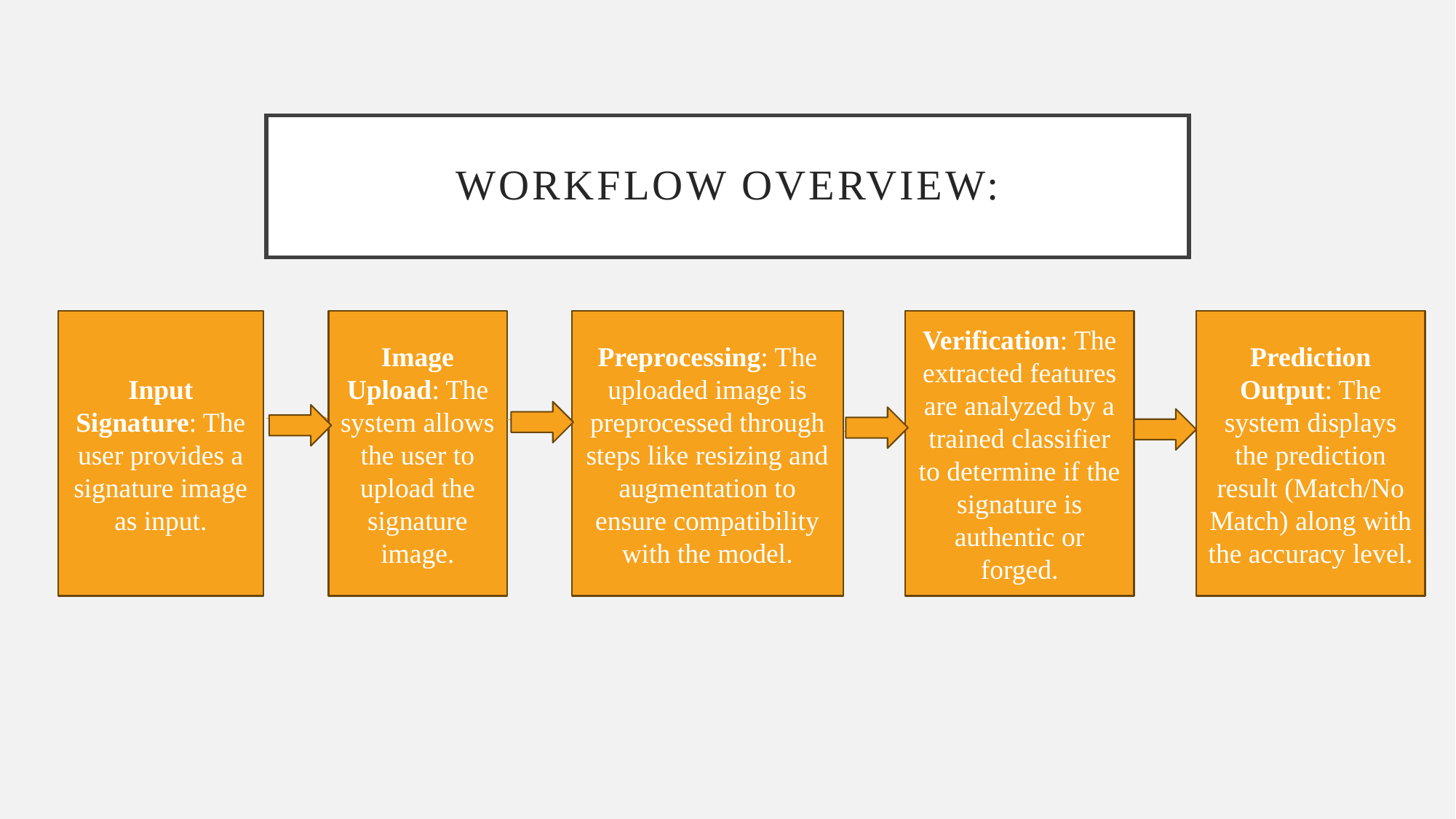

# WORKFLOW OVERVIEW:
Input Signature: The user provides a signature image as input.
Image Upload: The system allows the user to upload the signature image.
Preprocessing: The uploaded image is preprocessed through steps like resizing and augmentation to ensure compatibility with the model.
Prediction Output: The system displays the prediction result (Match/No Match) along with the accuracy level.
Verification: The extracted features are analyzed by a trained classifier to determine if the signature is authentic or forged.